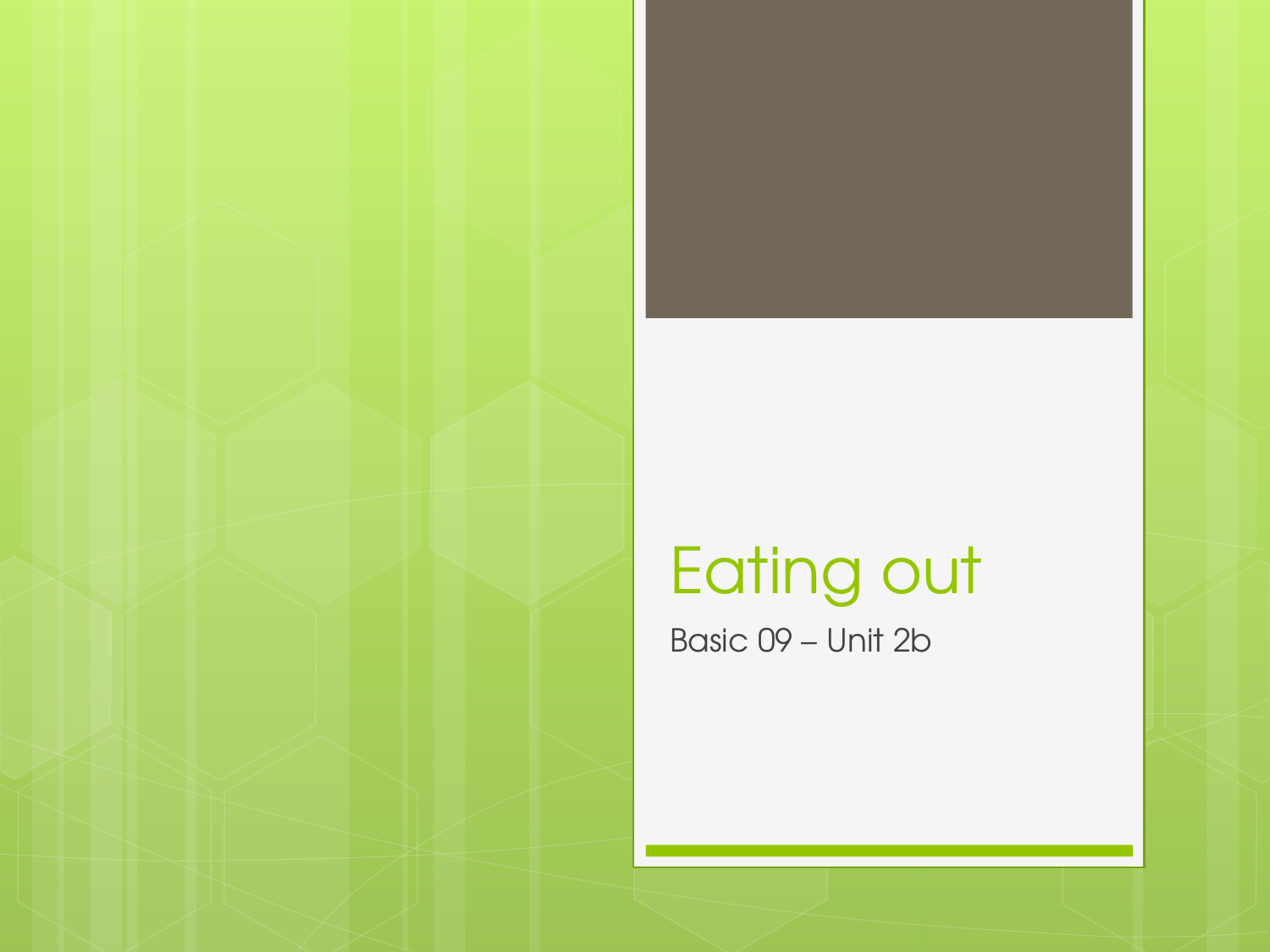

# Eating out
Basic 09 – Unit 2b